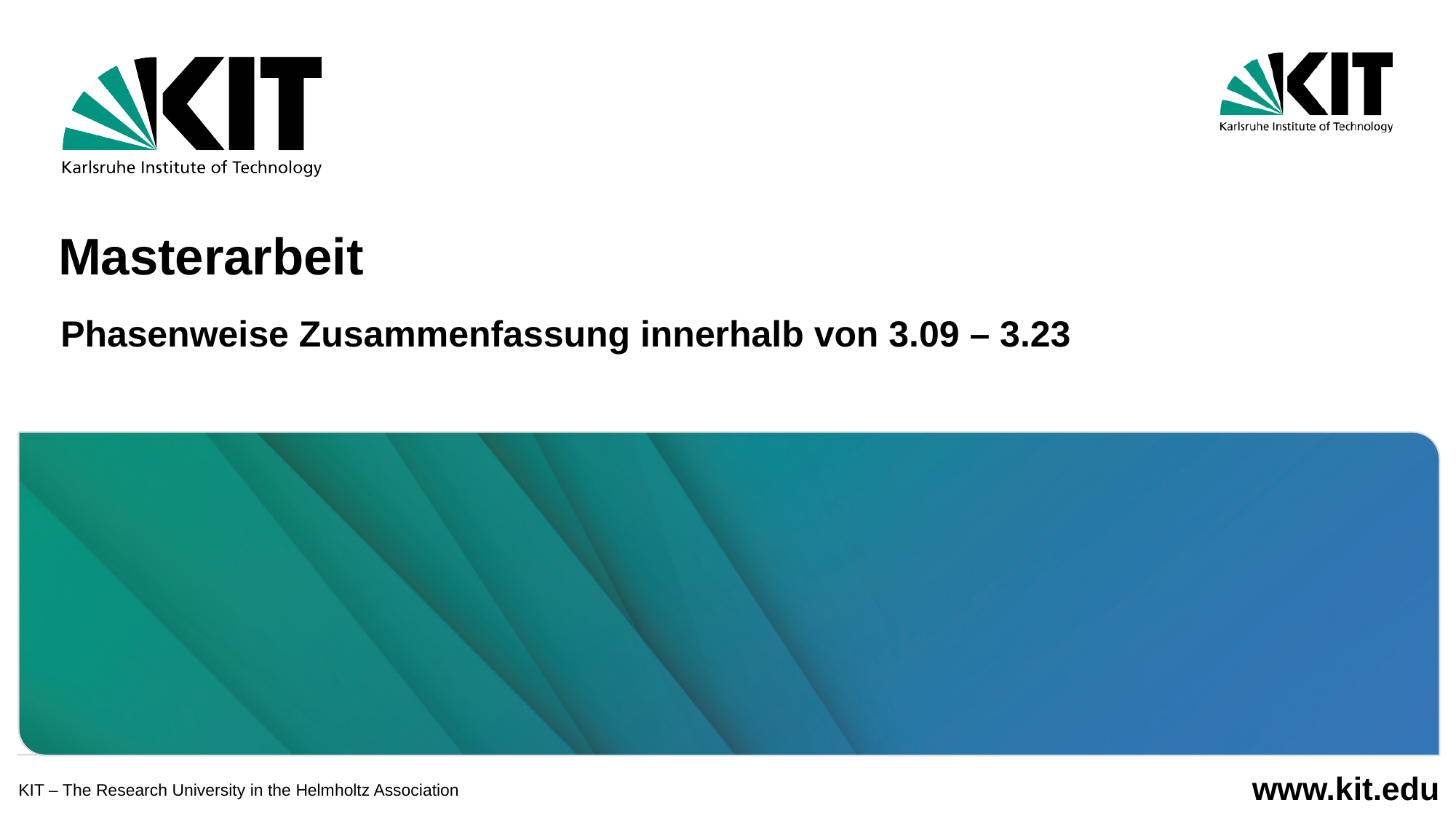

Masterarbeit

Phasenweise Zusammenfassung innerhalb von 3.09 – 3.23